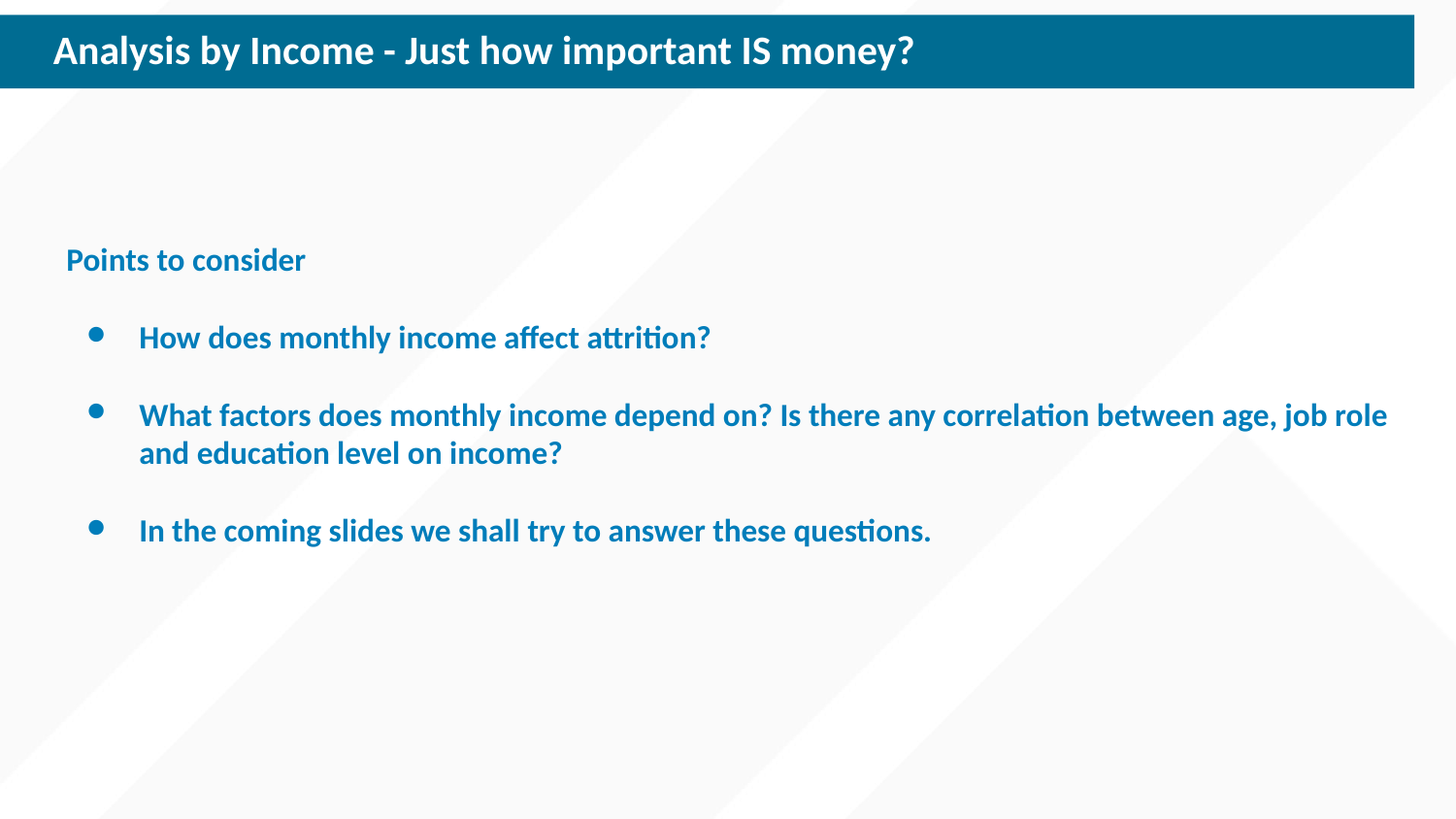

Analysis by Income - Just how important IS money?
Points to consider

How does monthly income affect attrition?

What factors does monthly income depend on? Is there any correlation between age, job role and education level on income?

In the coming slides we shall try to answer these questions.